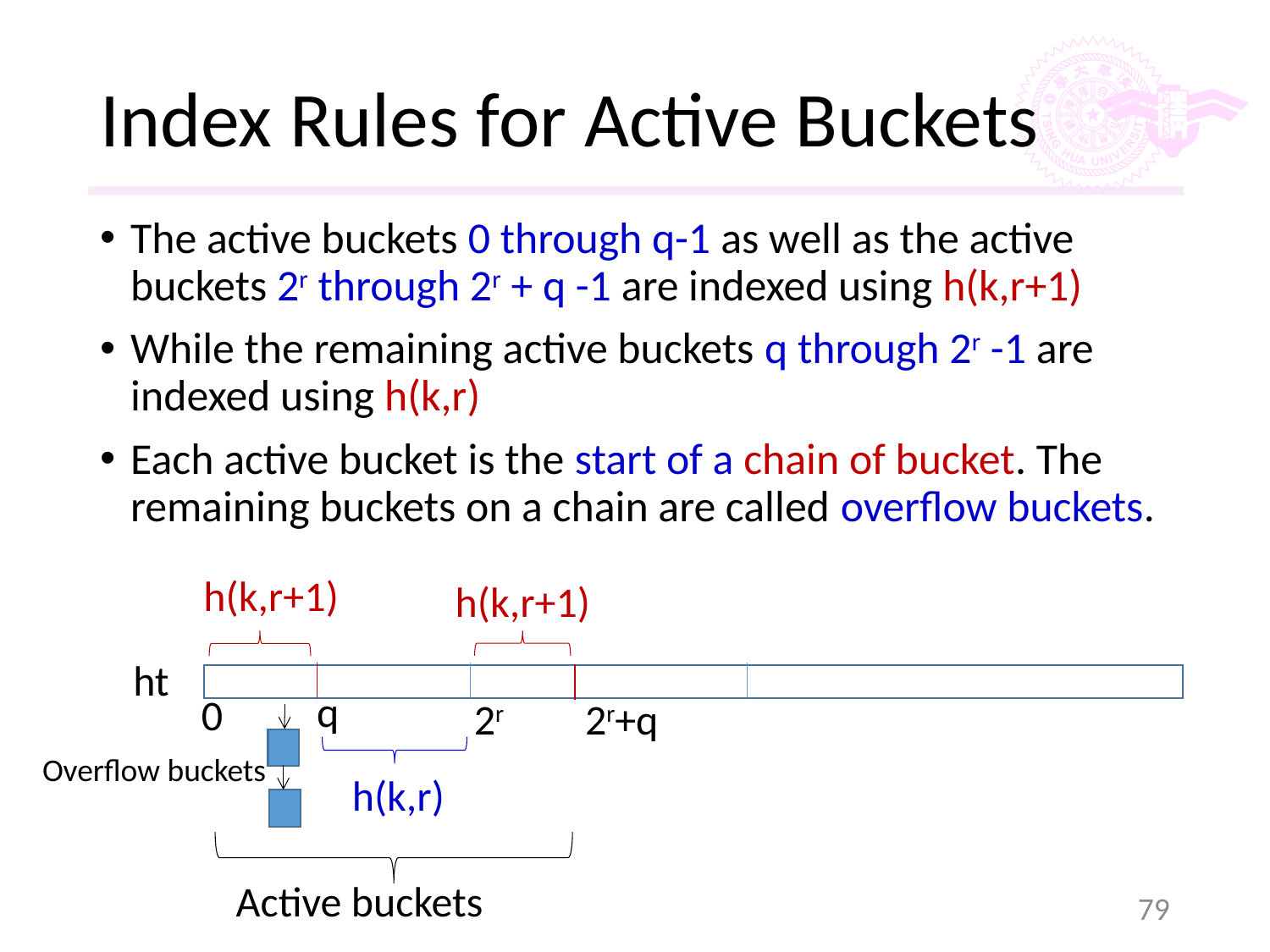

# Index Rules for Active Buckets
The active buckets 0 through q-1 as well as the active buckets 2r through 2r + q -1 are indexed using h(k,r+1)
While the remaining active buckets q through 2r -1 are indexed using h(k,r)
Each active bucket is the start of a chain of bucket. The remaining buckets on a chain are called overflow buckets.

h(k,r+1)

ht

q

0
2r+q
2r

Overflow buckets
h(k,r)
Active buckets
h(k,r+1)
79